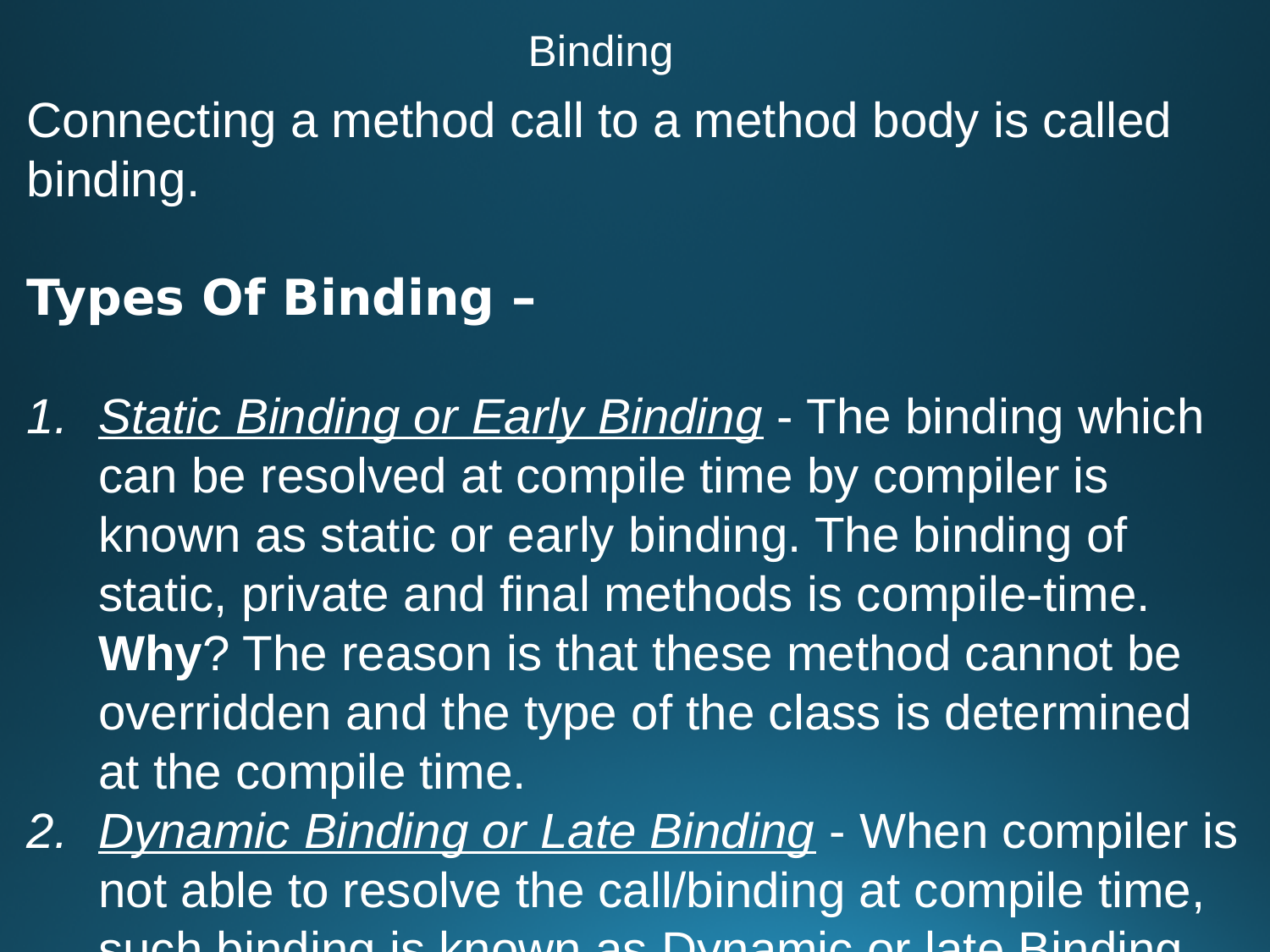

Binding
Connecting a method call to a method body is called binding.

Types Of Binding –

Static Binding or Early Binding - The binding which can be resolved at compile time by compiler is known as static or early binding. The binding of static, private and final methods is compile-time. Why? The reason is that these method cannot be overridden and the type of the class is determined at the compile time.
Dynamic Binding or Late Binding - When compiler is not able to resolve the call/binding at compile time, such binding is known as Dynamic or late Binding. Method Overriding is a perfect example of dynamic binding. Both Parents and Child has same method and Type of Object is determined at the run-time.